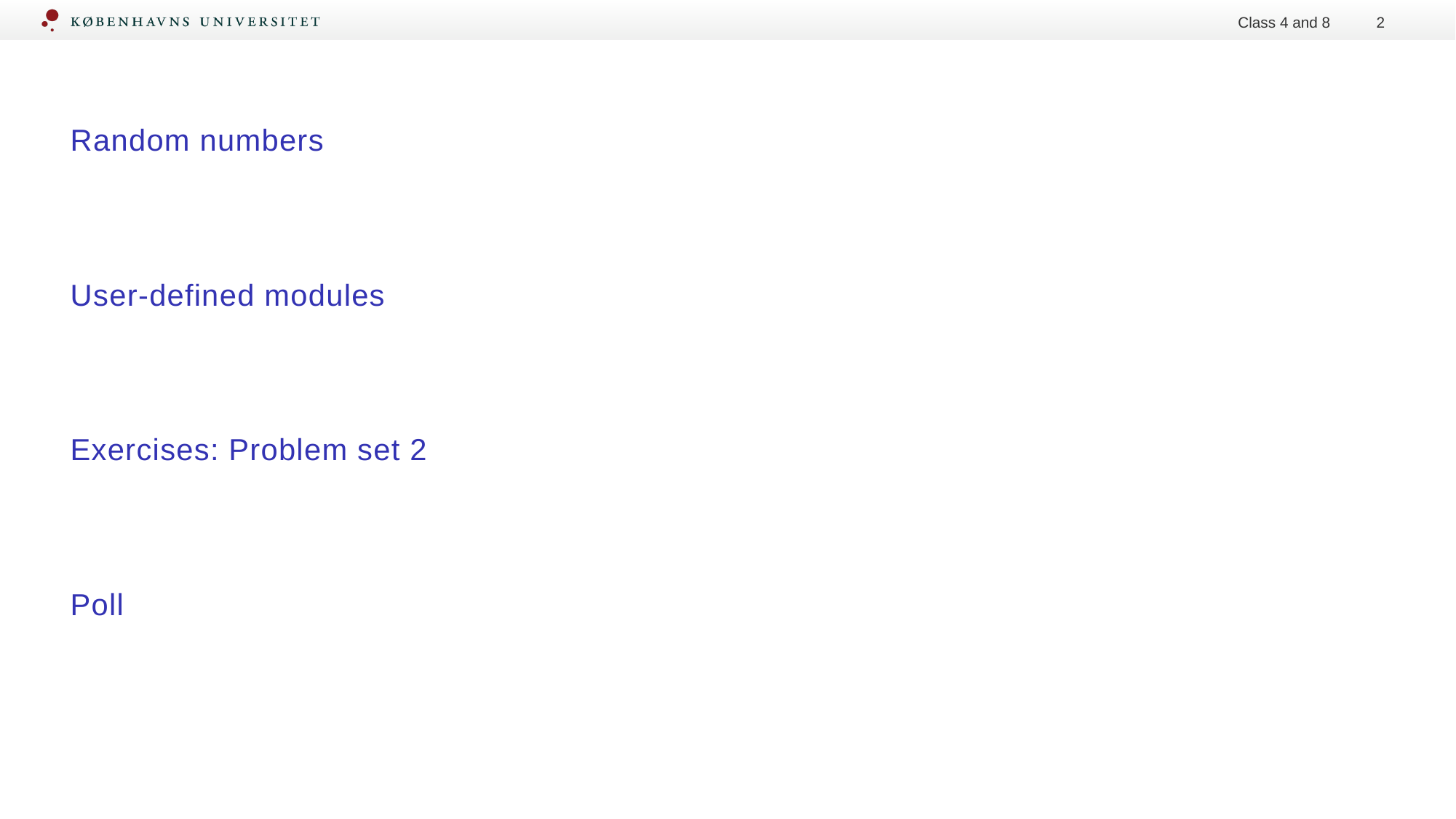

Class 4 and 8
2
Random numbers

User-defined modules

Exercises: Problem set 2

Poll